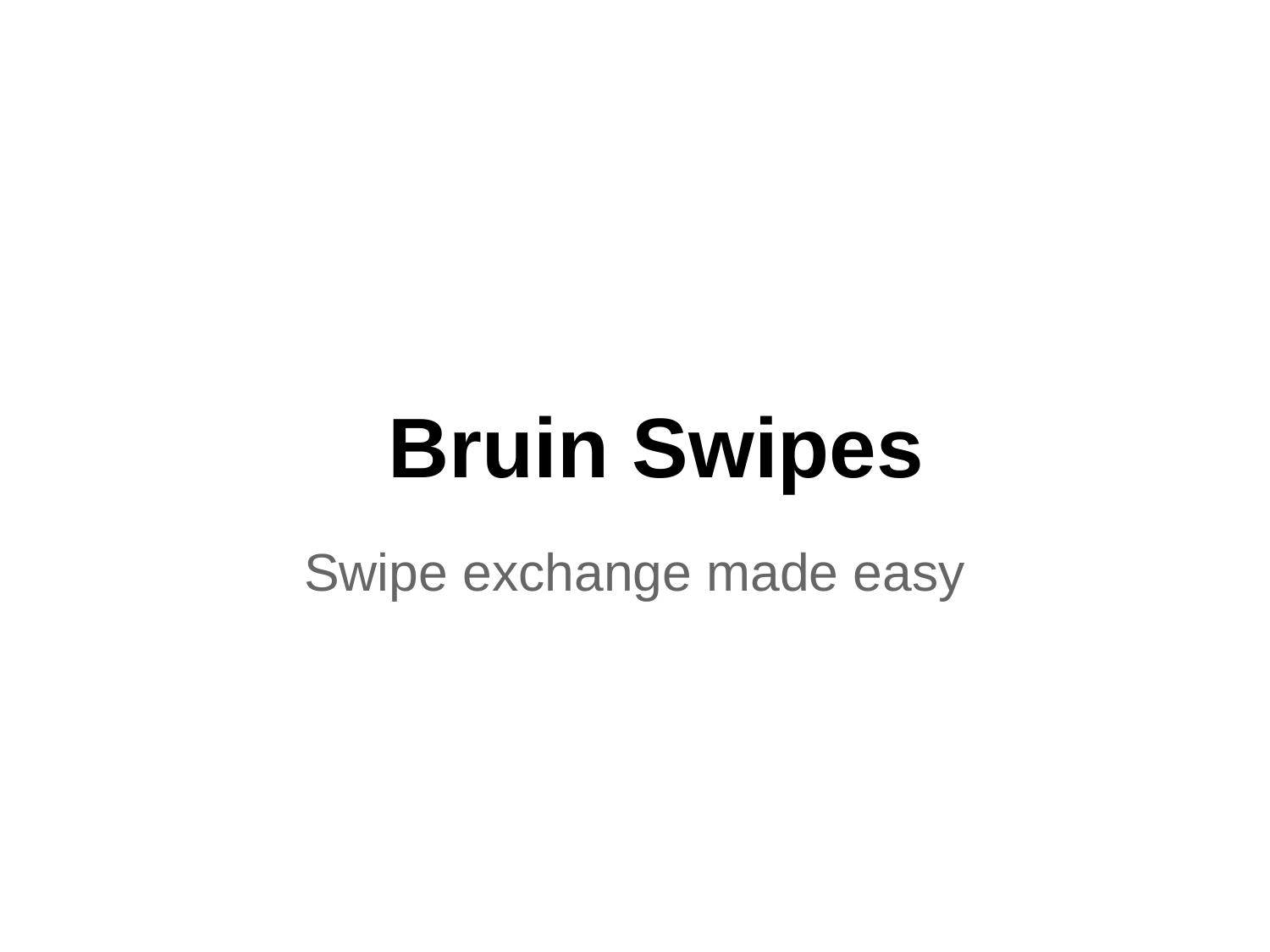

# Bruin Swipes
Swipe exchange made easy